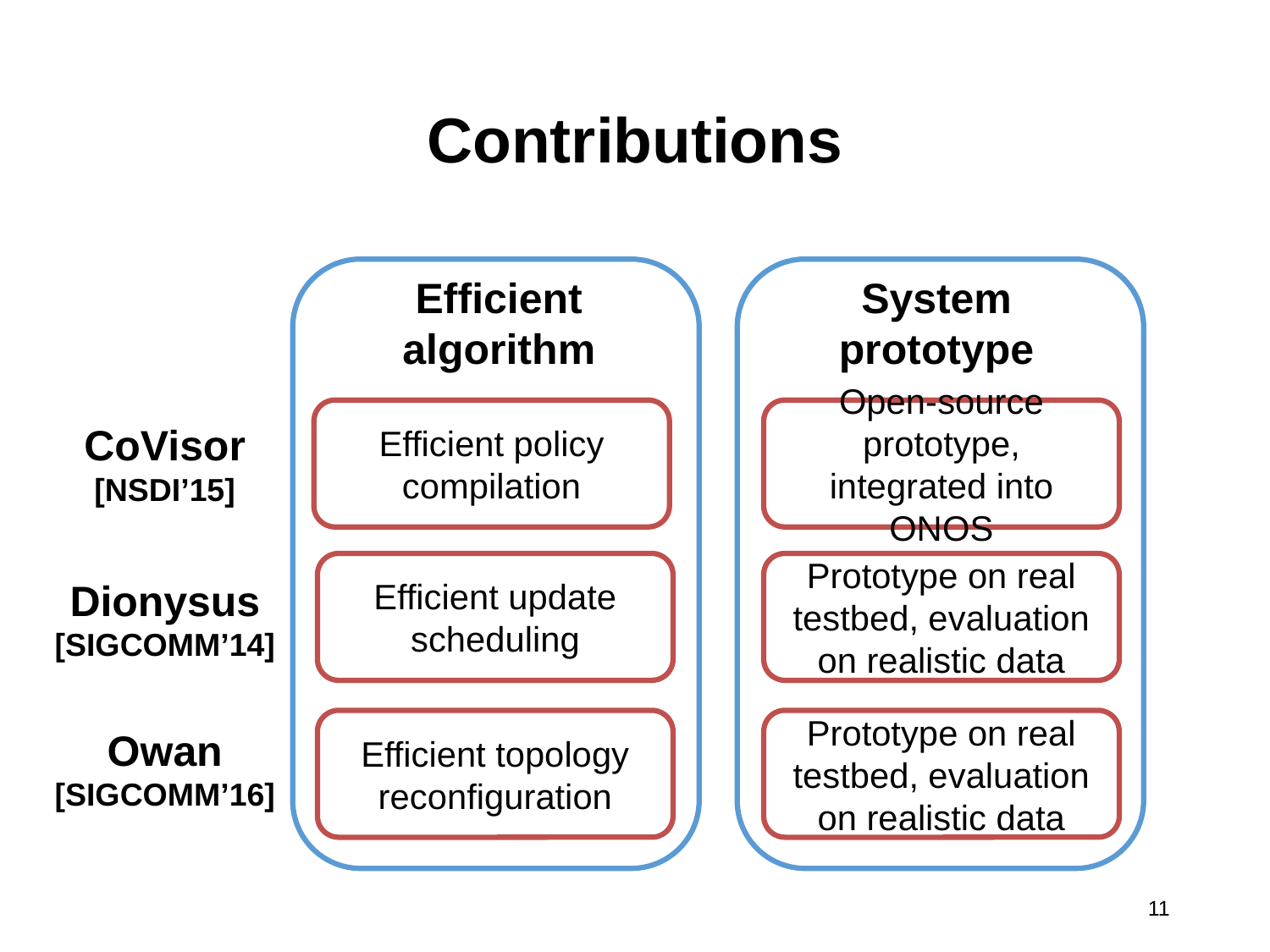

# Contributions

Efficient
algorithm
System
prototype
Efficient policy compilation
Open-source prototype, integrated into ONOS
CoVisor
[NSDI’15]
Efficient update scheduling
Prototype on real testbed, evaluation on realistic data
Dionysus
[SIGCOMM’14]
Efficient topology reconfiguration
Prototype on real testbed, evaluation on realistic data
Owan
[SIGCOMM’16]
11